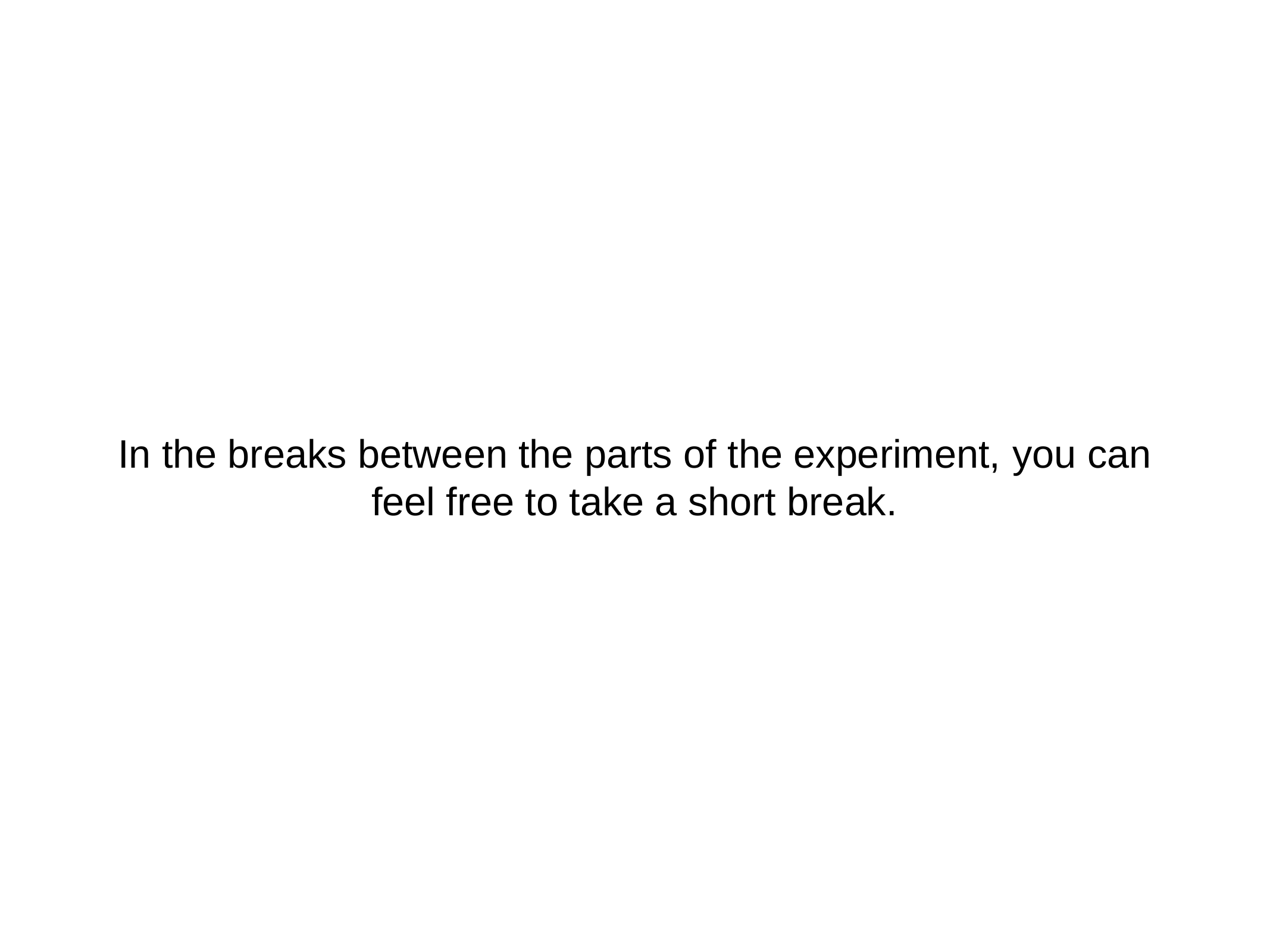

In the breaks between the parts of the experiment, you can feel free to take a short break.